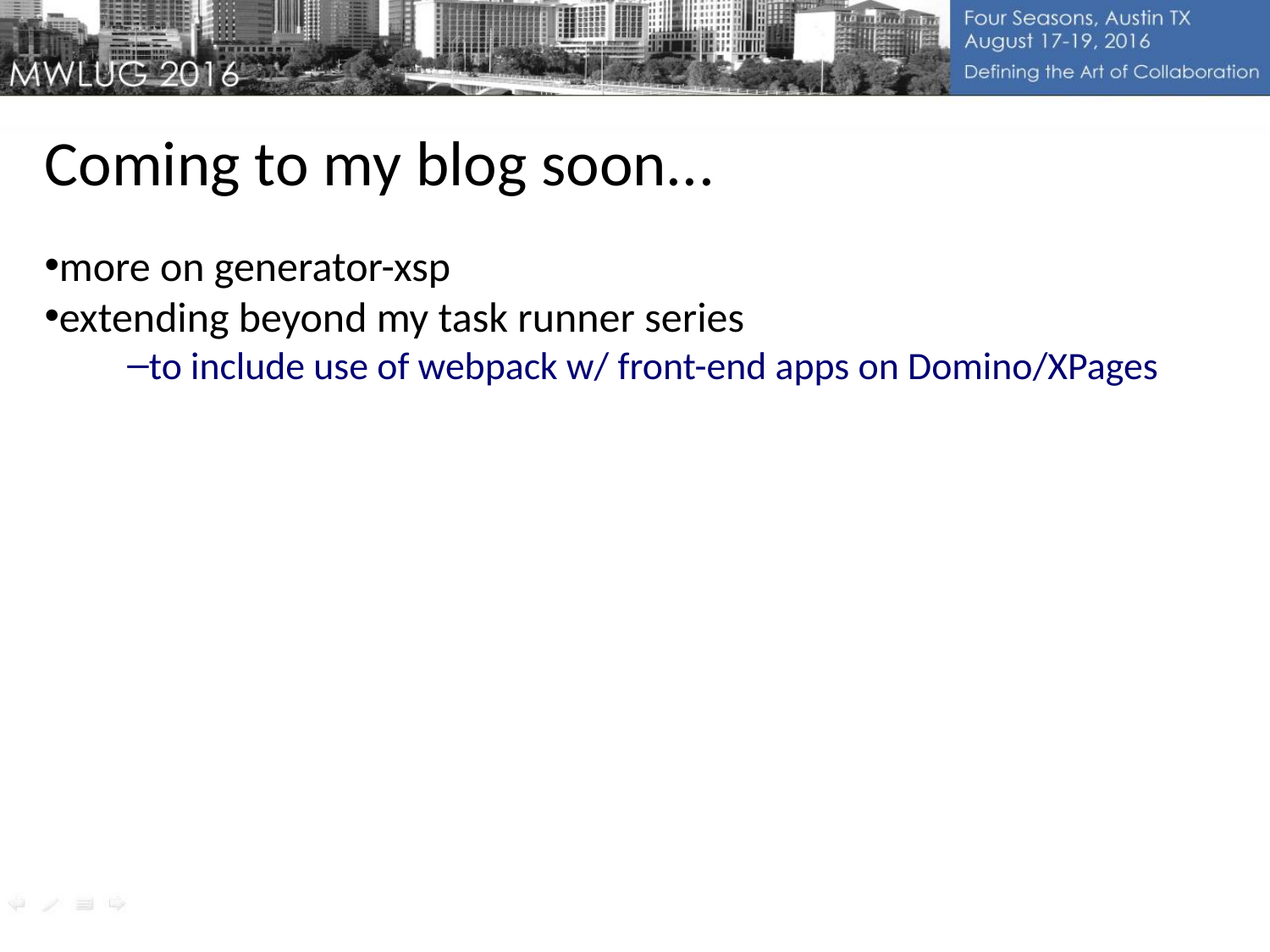

Coming to my blog soon...
more on generator-xsp
extending beyond my task runner series
to include use of webpack w/ front-end apps on Domino/XPages